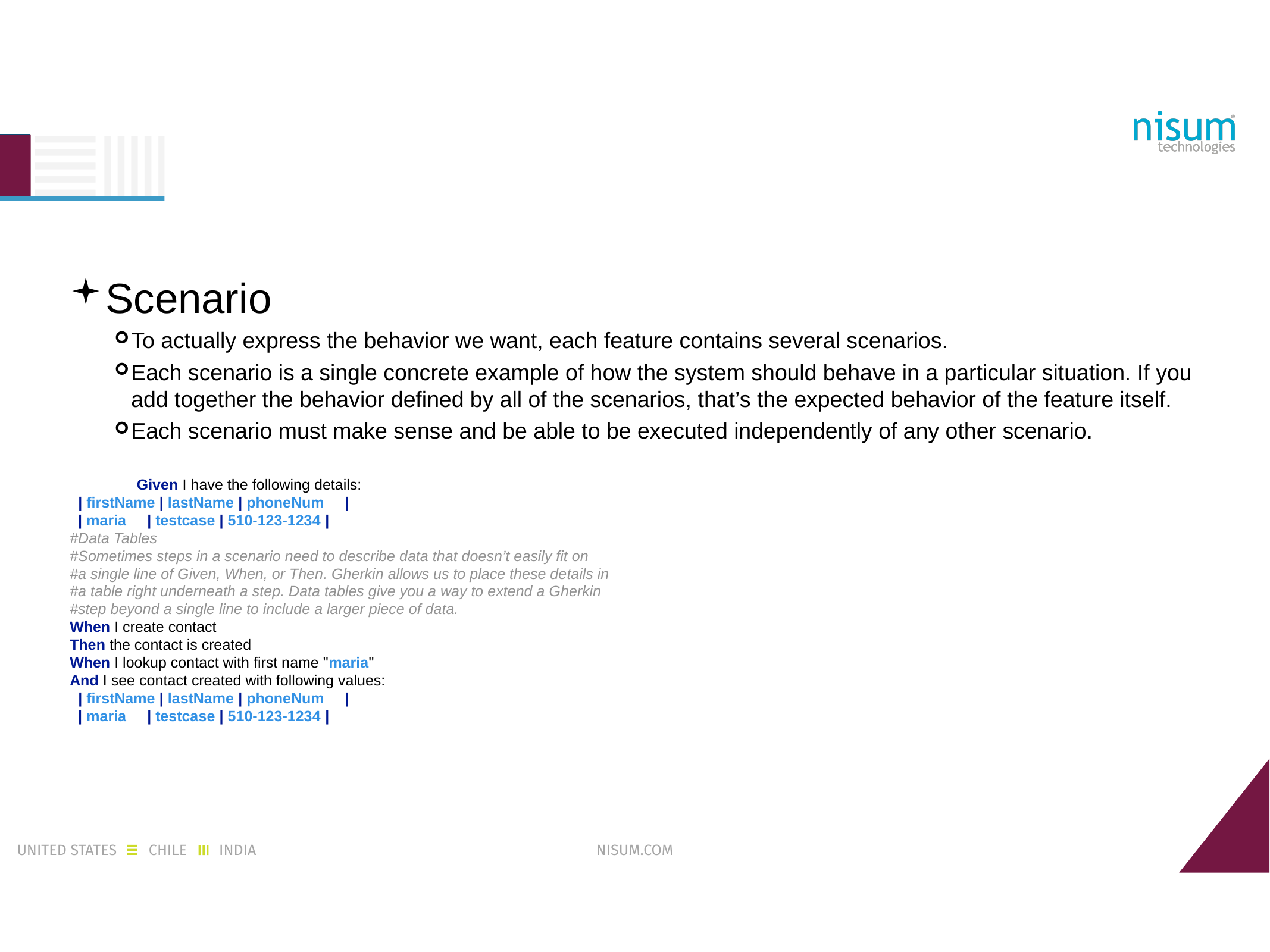

Scenario
To actually express the behavior we want, each feature contains several scenarios.
Each scenario is a single concrete example of how the system should behave in a particular situation. If you add together the behavior defined by all of the scenarios, that’s the expected behavior of the feature itself.
Each scenario must make sense and be able to be executed independently of any other scenario.

Given I have the following details:
  | firstName | lastName | phoneNum     |
  | maria     | testcase | 510-123-1234 |
#Data Tables
#Sometimes steps in a scenario need to describe data that doesn’t easily fit on
#a single line of Given, When, or Then. Gherkin allows us to place these details in
#a table right underneath a step. Data tables give you a way to extend a Gherkin
#step beyond a single line to include a larger piece of data.
When I create contact
Then the contact is created
When I lookup contact with first name "maria"
And I see contact created with following values:
  | firstName | lastName | phoneNum     |
  | maria     | testcase | 510-123-1234 |